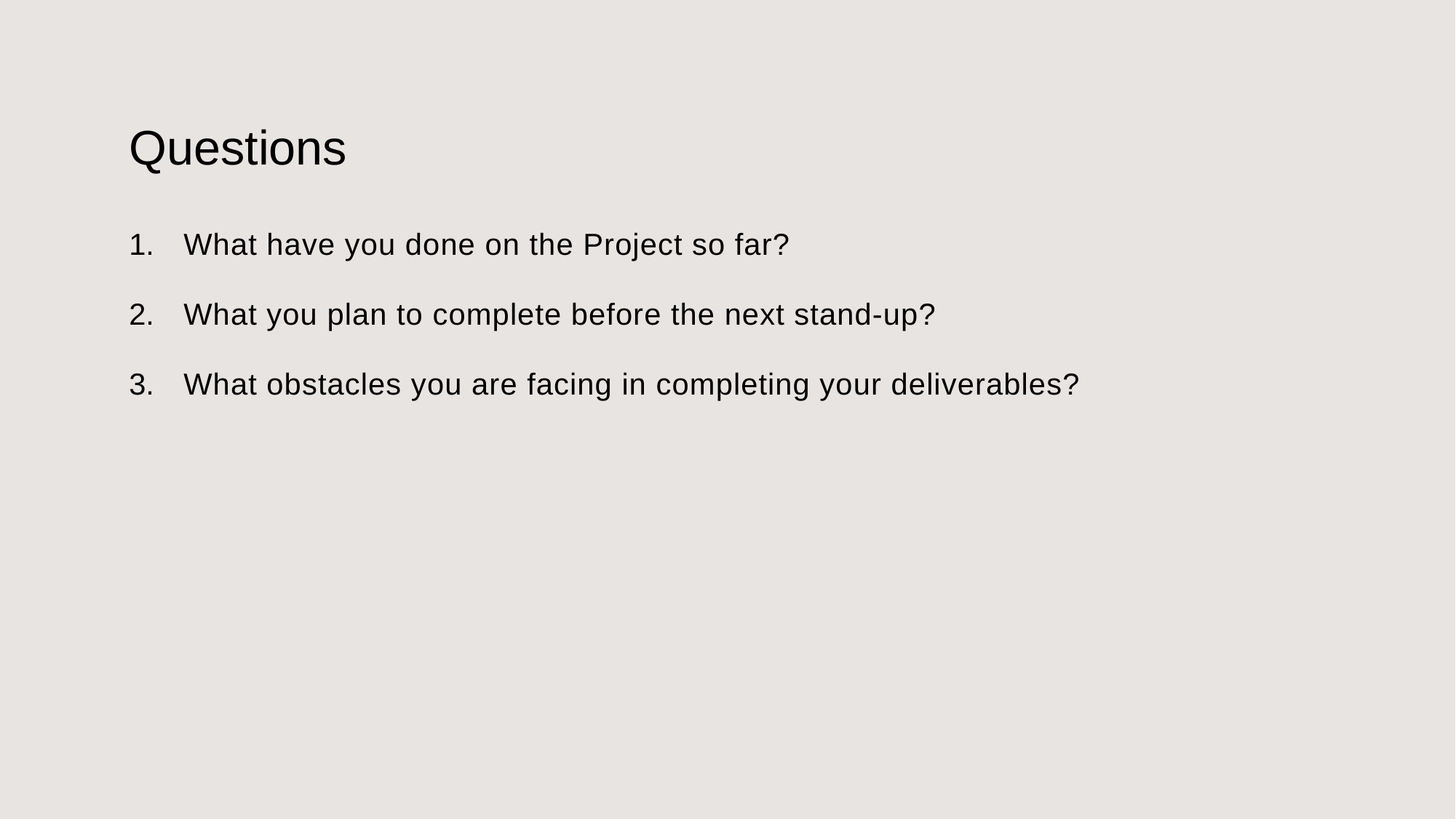

# Questions
What have you done on the Project so far?
What you plan to complete before the next stand-up?
What obstacles you are facing in completing your deliverables?